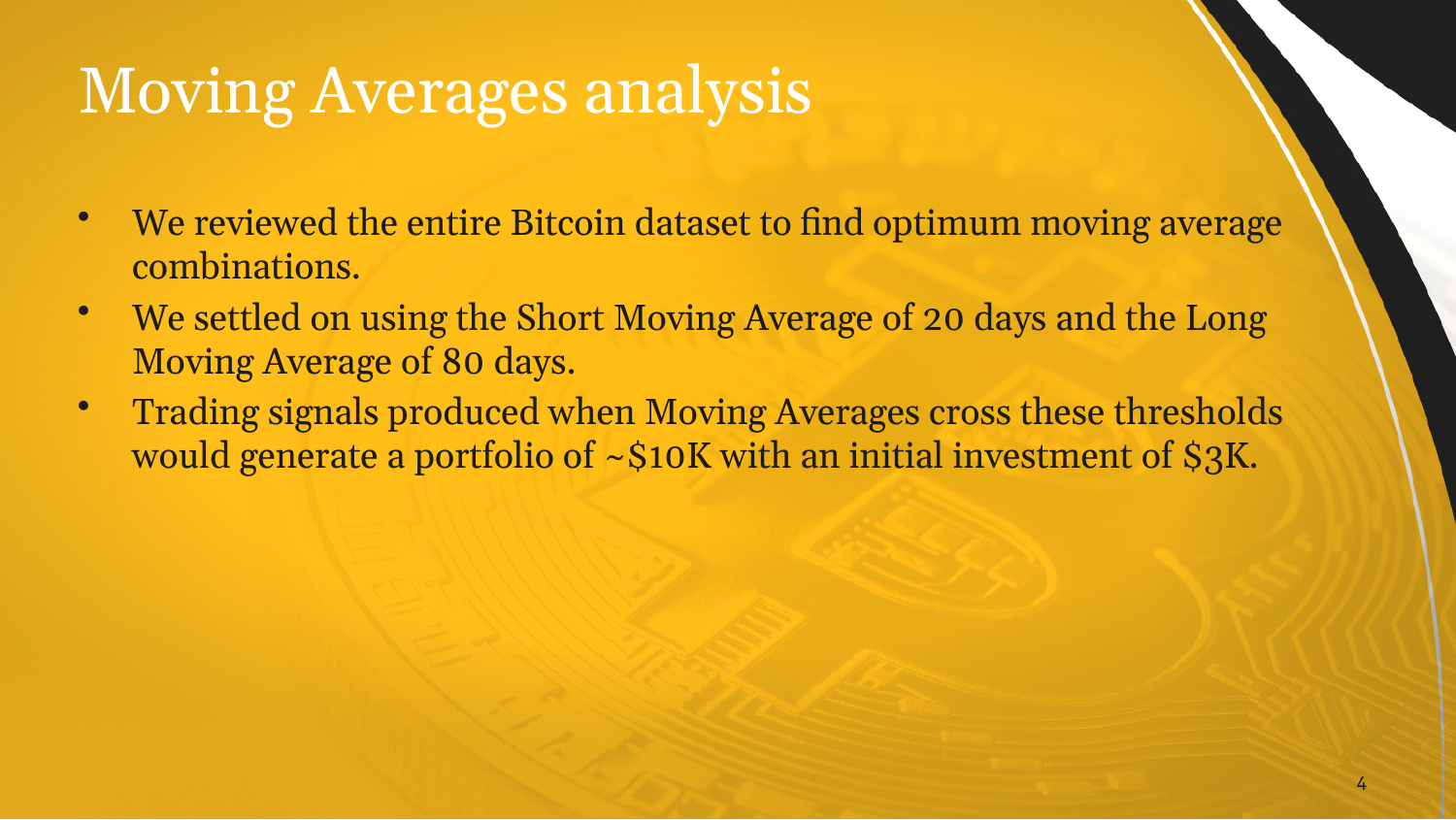

# Moving Averages analysis
We reviewed the entire Bitcoin dataset to find optimum moving average combinations.
We settled on using the Short Moving Average of 20 days and the Long Moving Average of 80 days.
Trading signals produced when Moving Averages cross these thresholds would generate a portfolio of ~$10K with an initial investment of $3K.
4